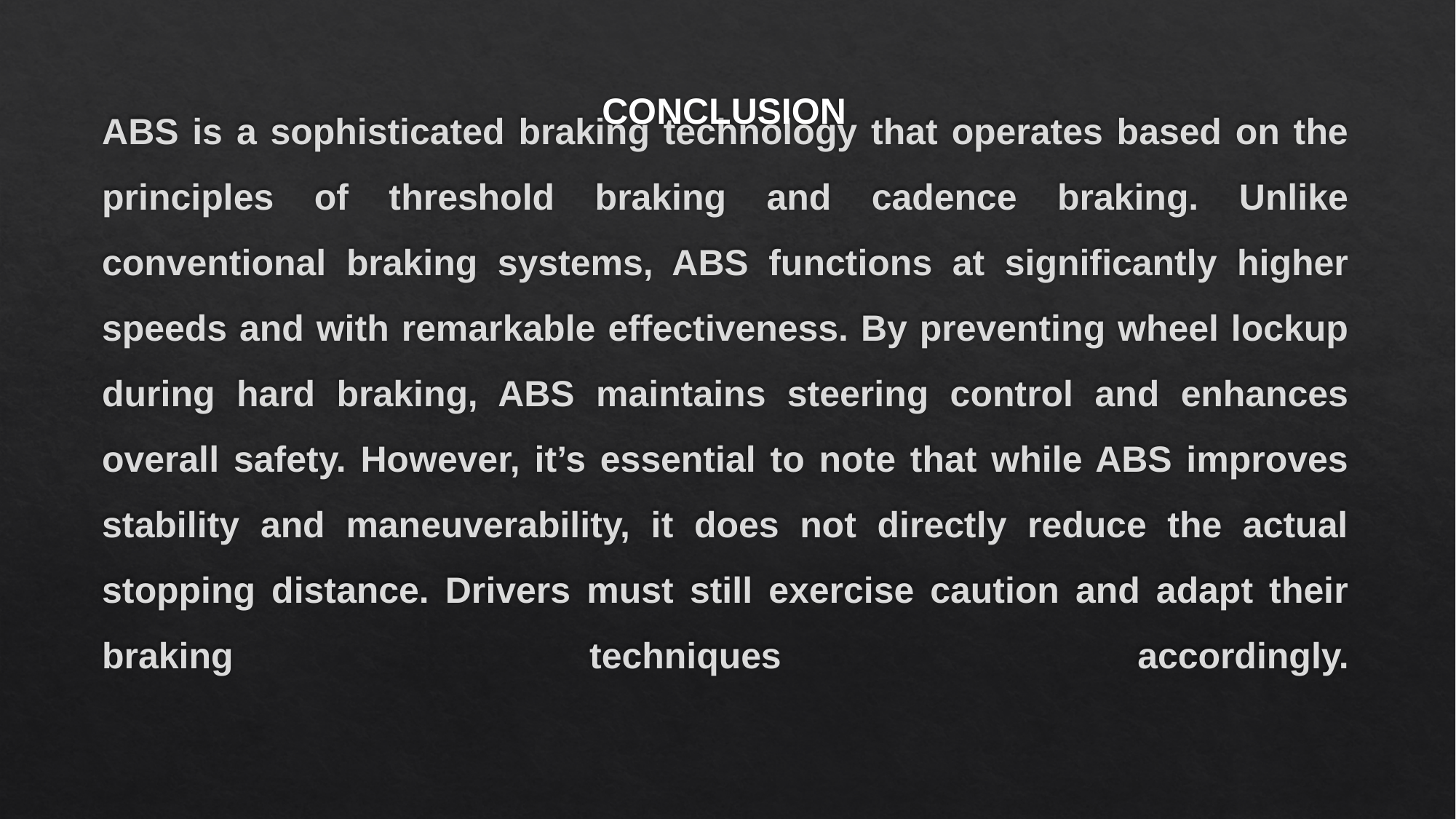

CONCLUSION
# ABS is a sophisticated braking technology that operates based on the principles of threshold braking and cadence braking. Unlike conventional braking systems, ABS functions at significantly higher speeds and with remarkable effectiveness. By preventing wheel lockup during hard braking, ABS maintains steering control and enhances overall safety. However, it’s essential to note that while ABS improves stability and maneuverability, it does not directly reduce the actual stopping distance. Drivers must still exercise caution and adapt their braking techniques accordingly.